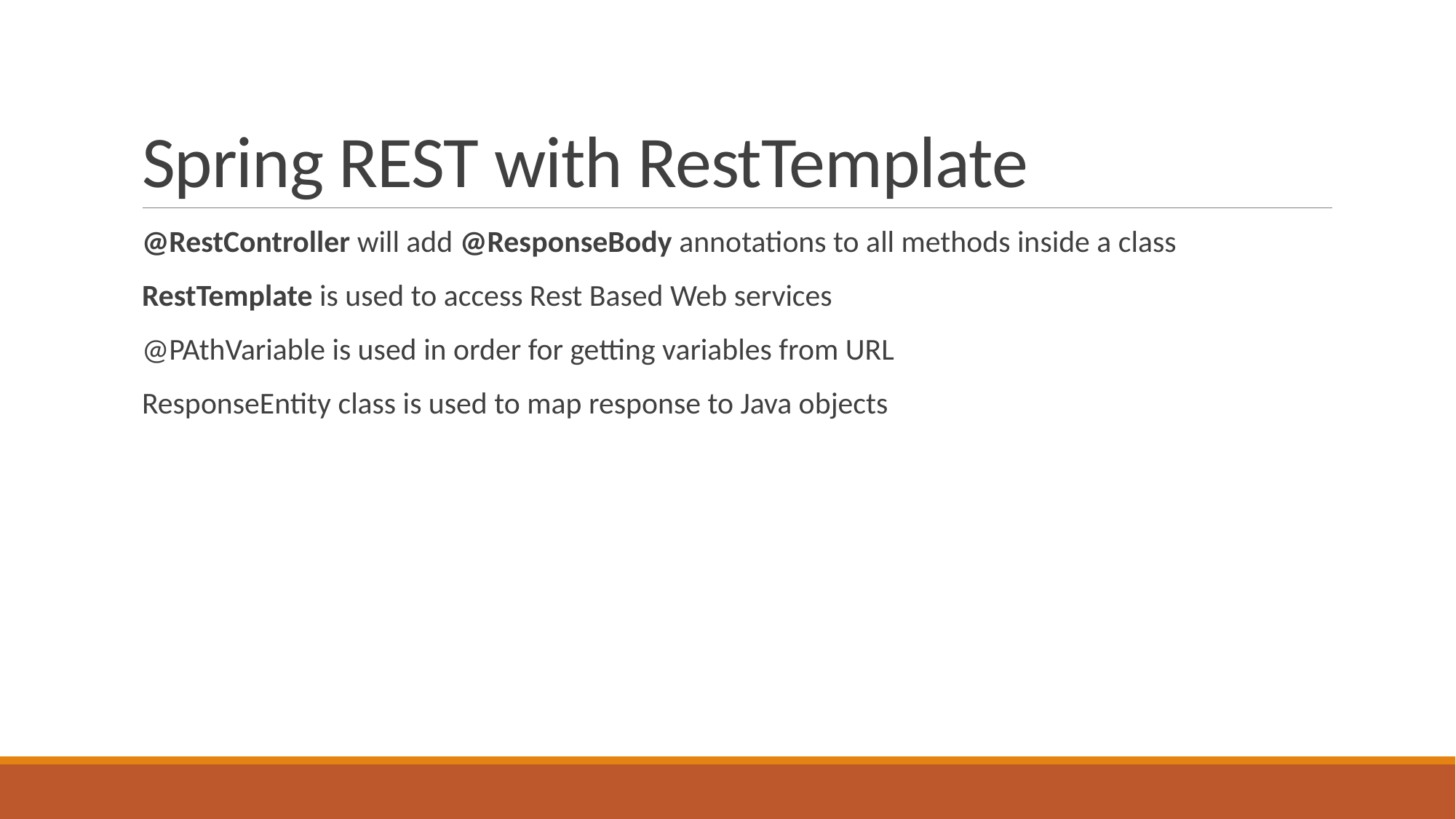

# Spring REST with RestTemplate
@RestController will add @ResponseBody annotations to all methods inside a class
RestTemplate is used to access Rest Based Web services
@PAthVariable is used in order for getting variables from URL
ResponseEntity class is used to map response to Java objects